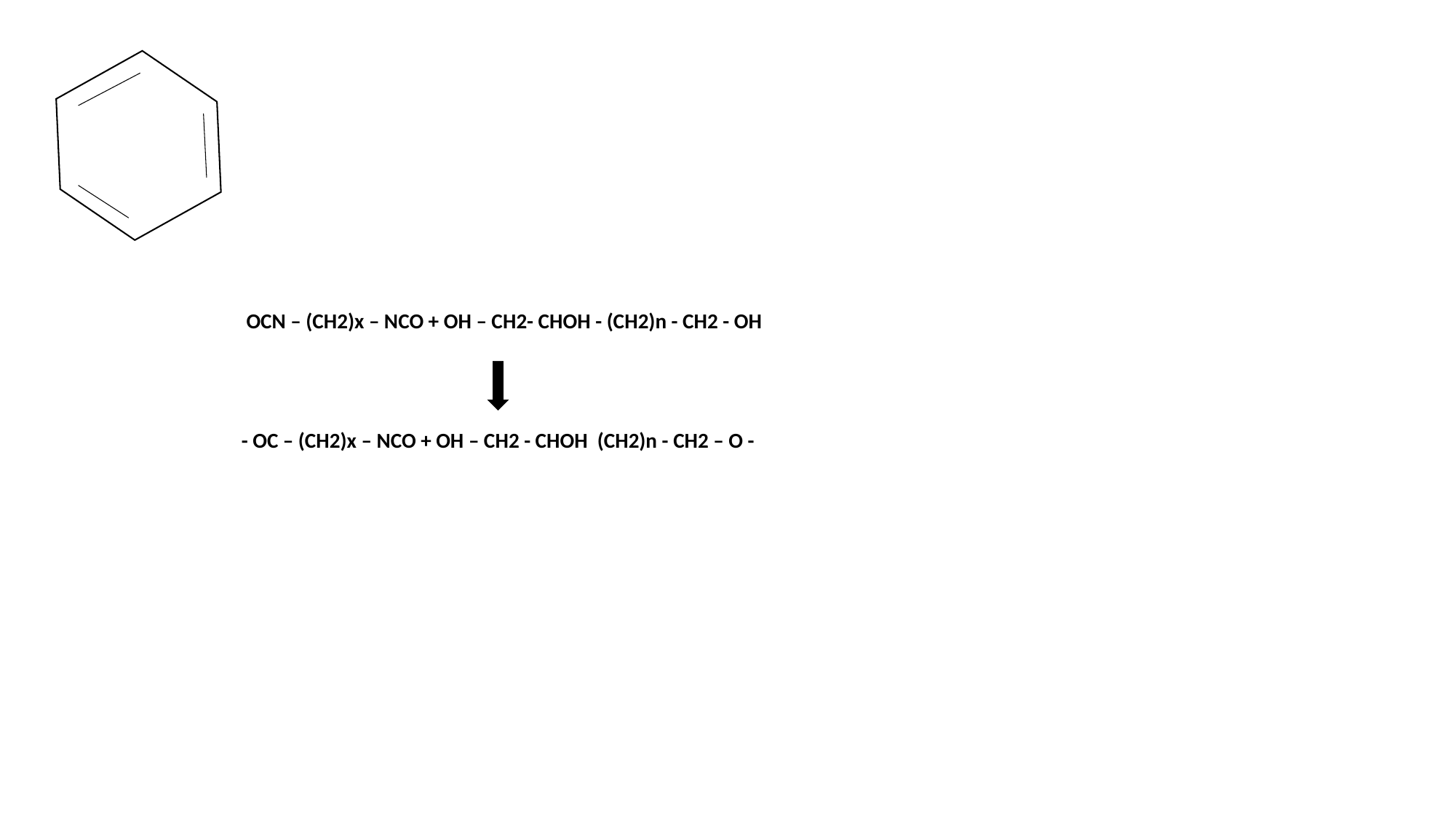

OCN – (CH2)x – NCO + OH – CH2- CHOH - (CH2)n - CH2 - OH

- OC – (CH2)x – NCO + OH – CH2 - CHOH  (CH2)n - CH2 – O -